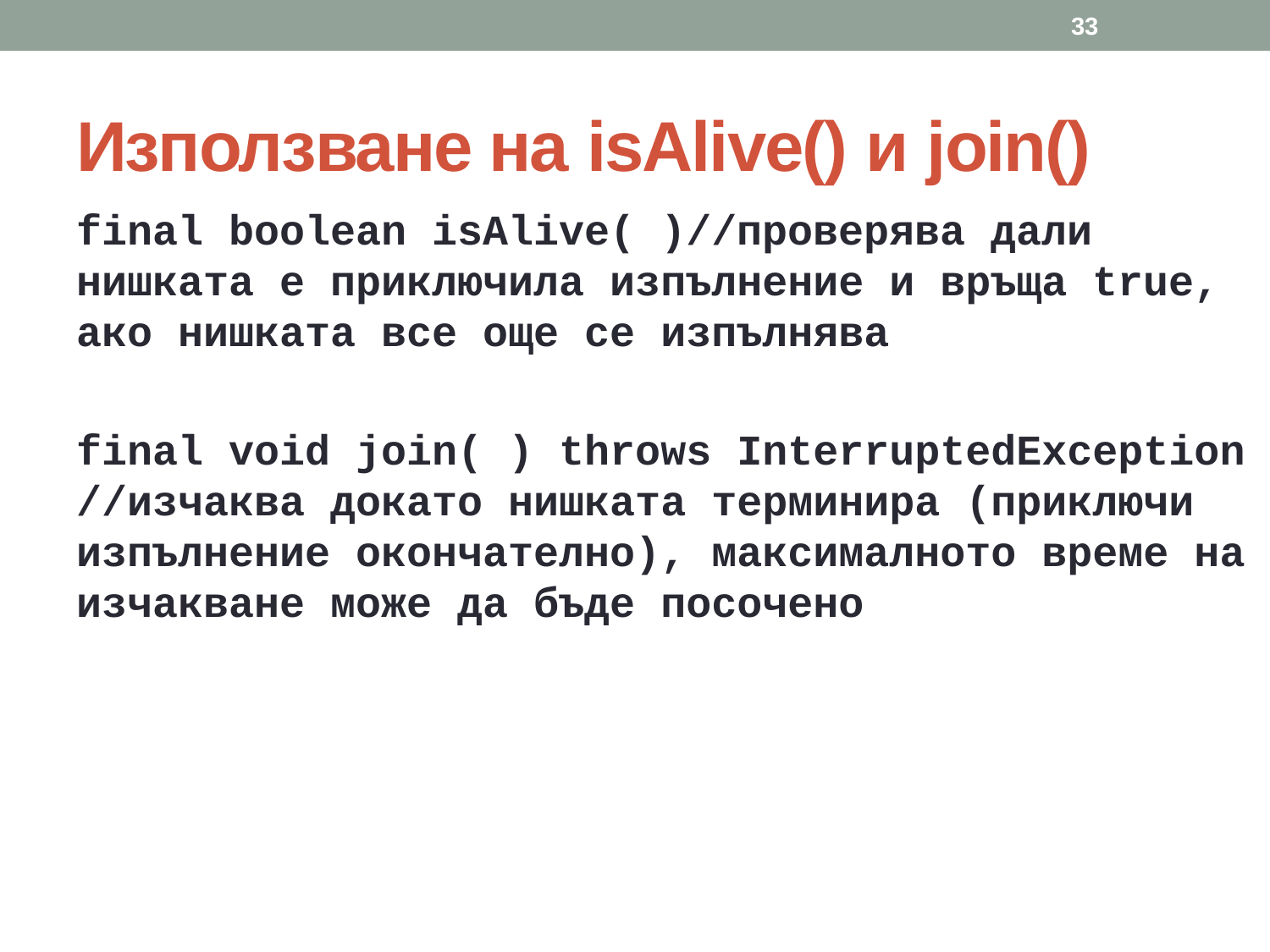

33
# Използване на isAlive() и join()
final boolean isAlive( )//проверява дали нишката е приключила изпълнение и връща true, ако нишката все още се изпълнява

final void join( ) throws InterruptedException //изчаква докато нишката терминира (приключи изпълнение окончателно), максималното време на изчакване може да бъде посочено